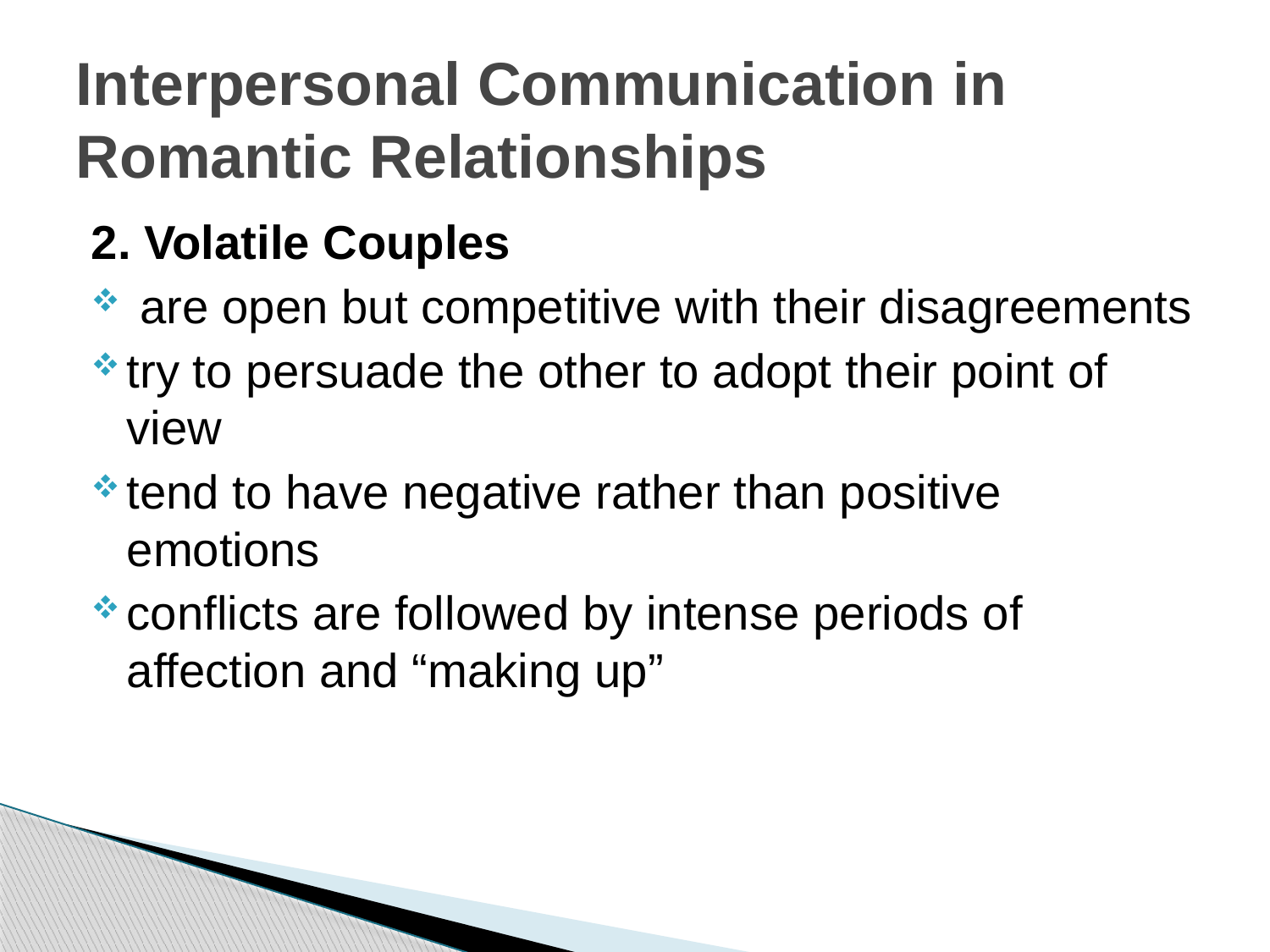

# Interpersonal Communication in Romantic Relationships
2. Volatile Couples
 are open but competitive with their disagreements
try to persuade the other to adopt their point of view
tend to have negative rather than positive emotions
conflicts are followed by intense periods of affection and “making up”